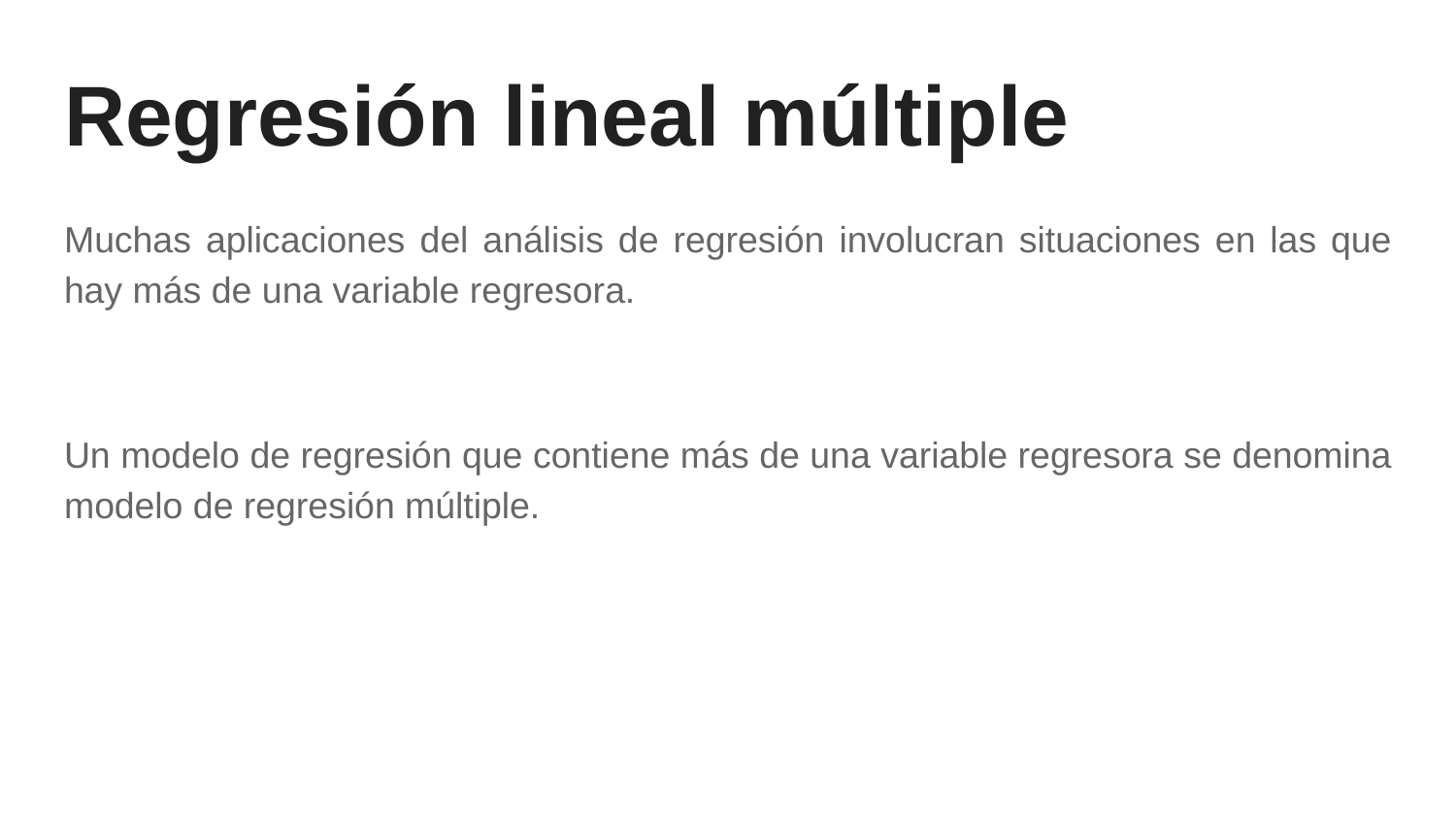

# Regresión lineal múltiple
Muchas aplicaciones del análisis de regresión involucran situaciones en las que hay más de una variable regresora.

Un modelo de regresión que contiene más de una variable regresora se denomina modelo de regresión múltiple.